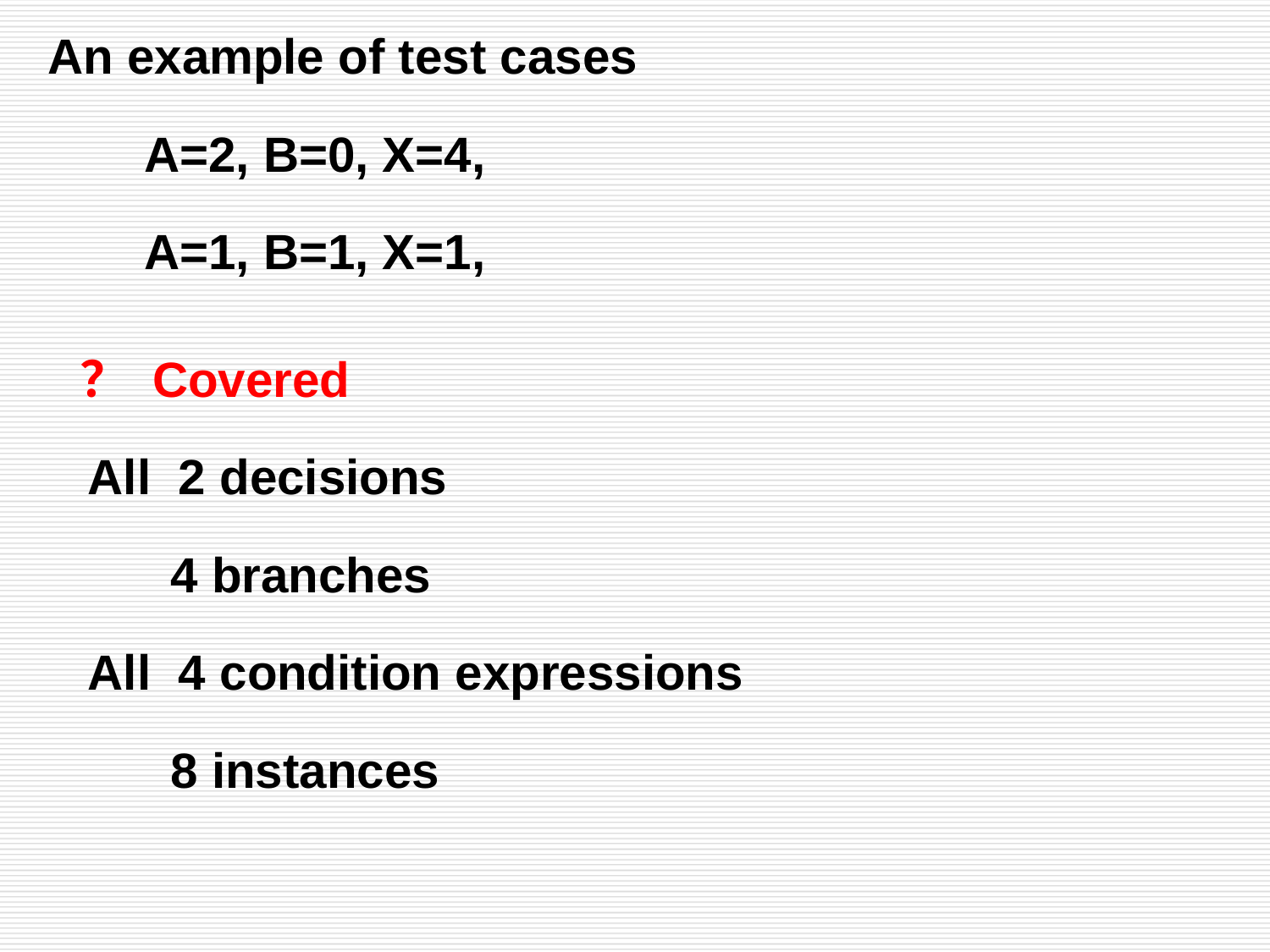

An example of test cases
       A=2, B=0, X=4,
       A=1, B=1, X=1,
 ？ Covered
  All  2 decisions
        4 branches
  All  4 condition expressions
        8 instances